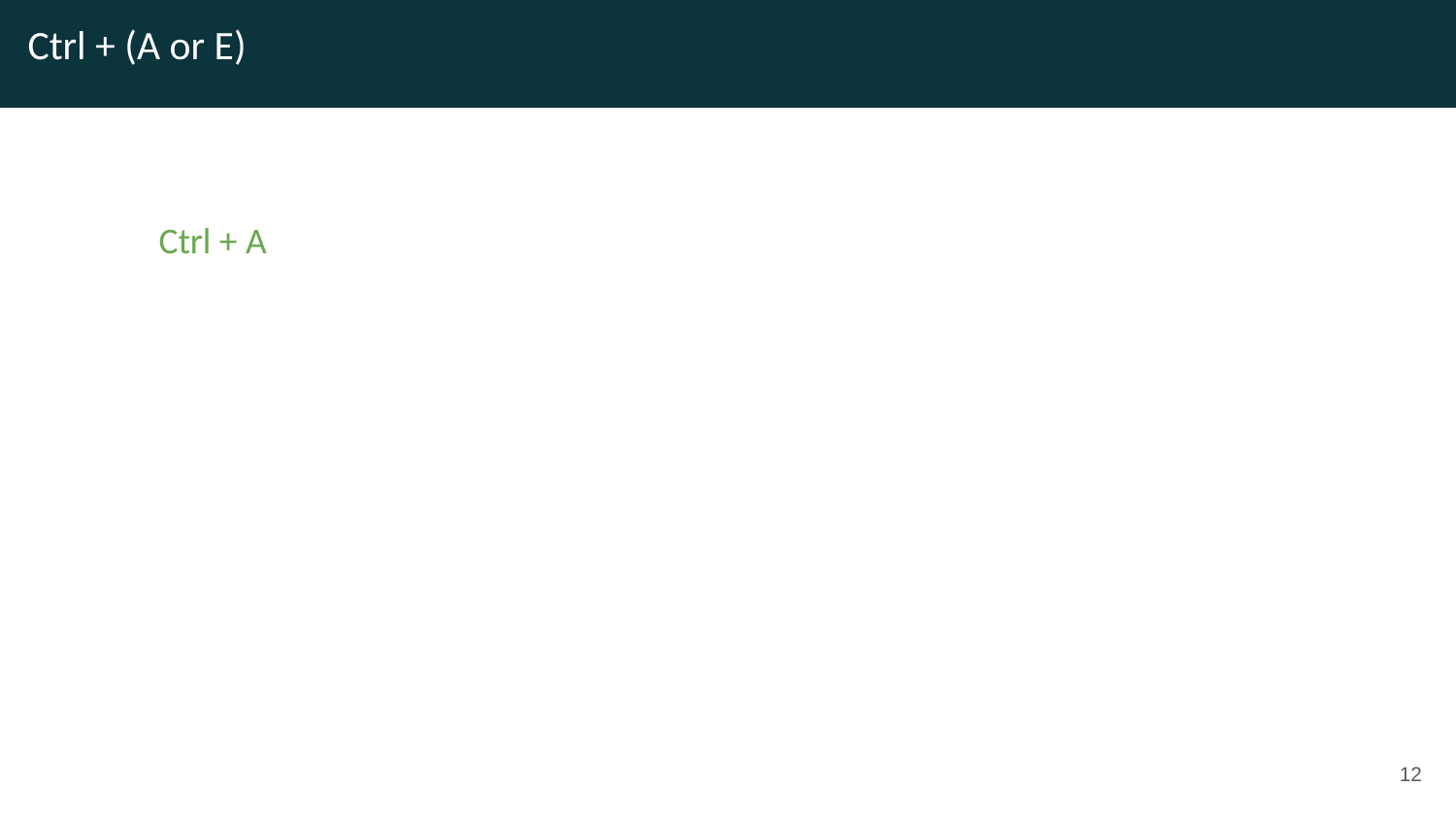

# Ctrl + (A or E)
Ctrl + A
12